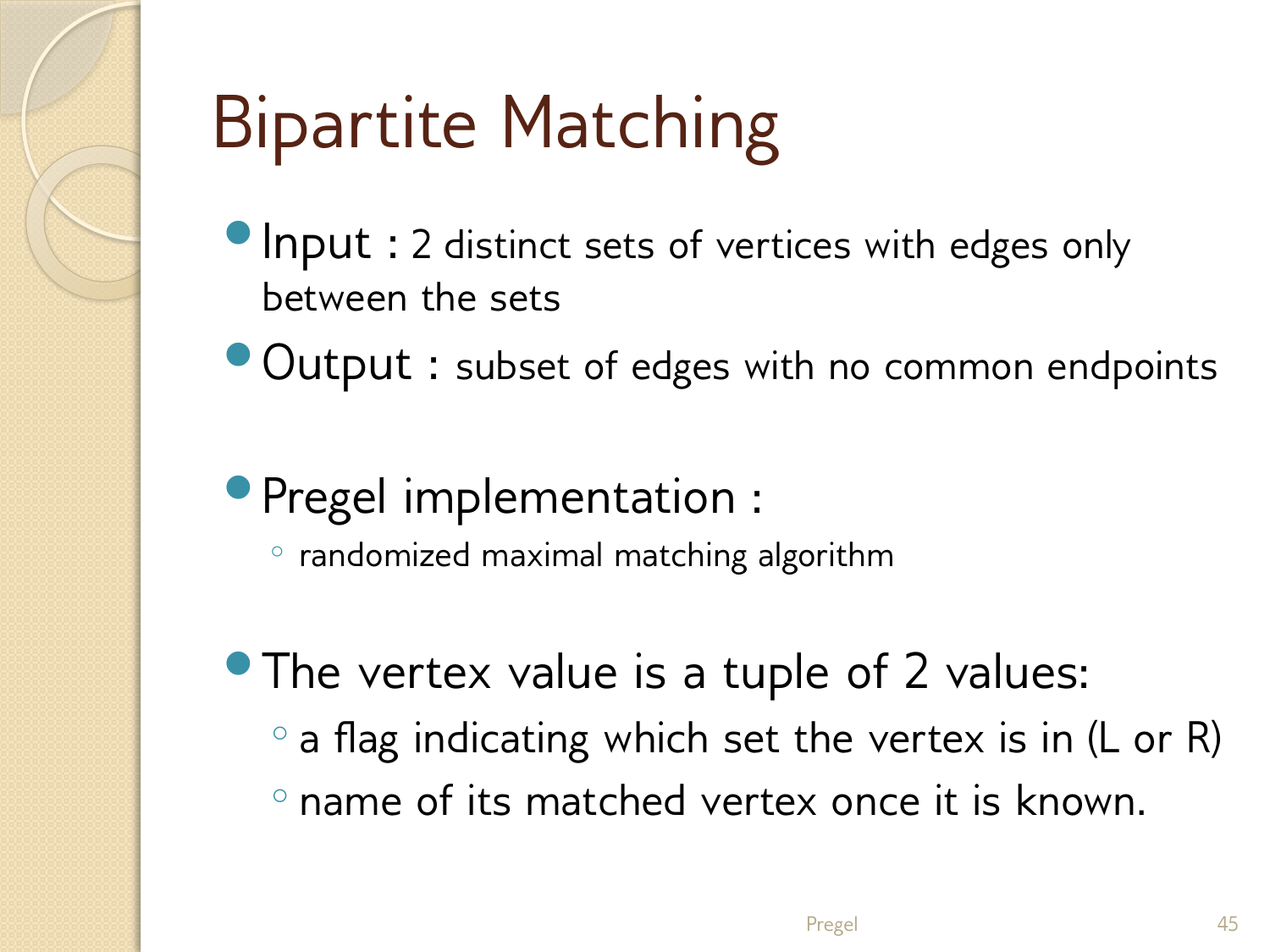

# Bipartite Matching
Input : 2 distinct sets of vertices with edges only between the sets
Output : subset of edges with no common endpoints
Pregel implementation :
randomized maximal matching algorithm
The vertex value is a tuple of 2 values:
a flag indicating which set the vertex is in (L or R)
name of its matched vertex once it is known.
Pregel
45